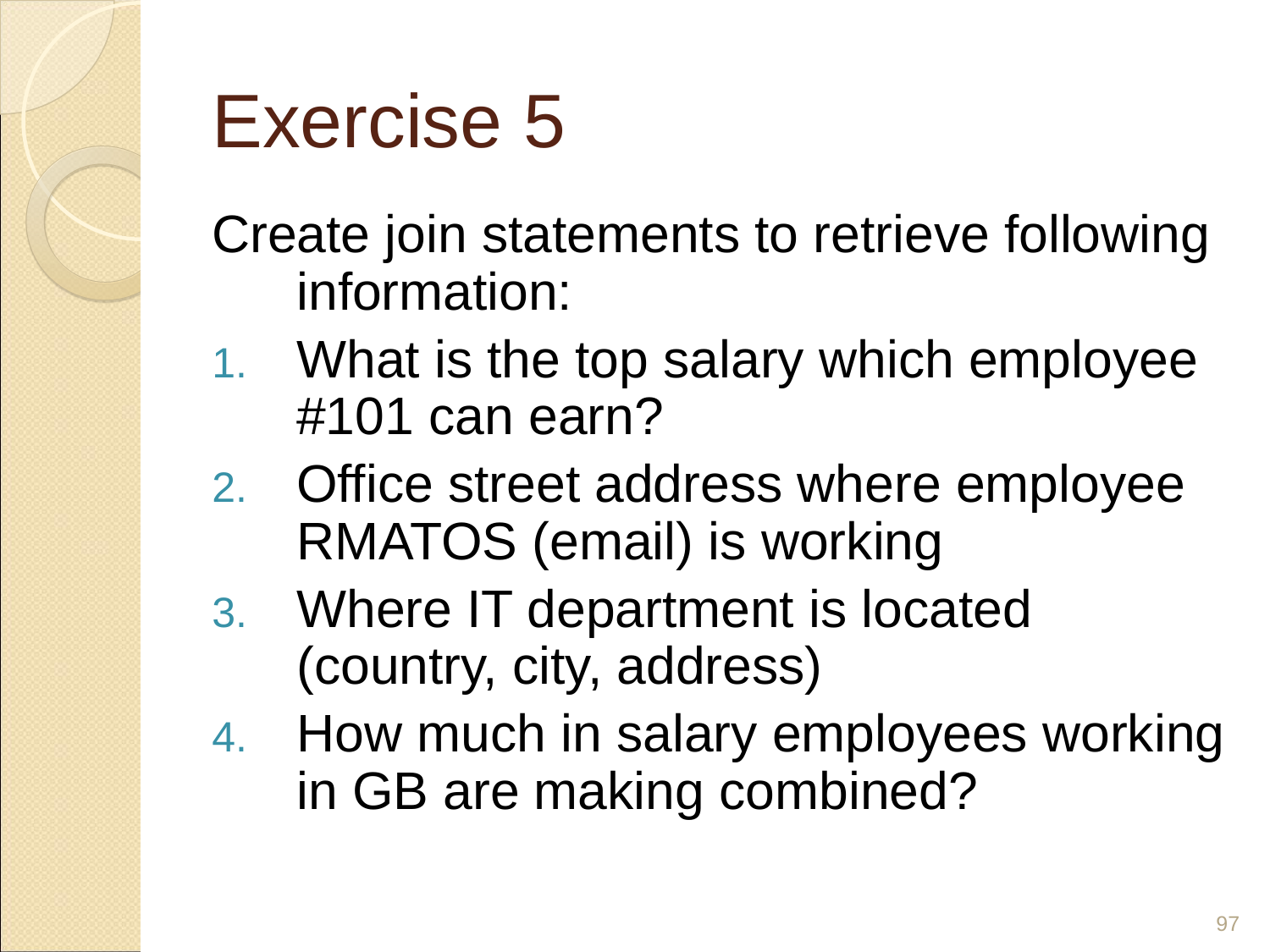

# Exercise 5
Create join statements to retrieve following information:
What is the top salary which employee #101 can earn?
Office street address where employee RMATOS (email) is working
Where IT department is located (country, city, address)
How much in salary employees working in GB are making combined?
97